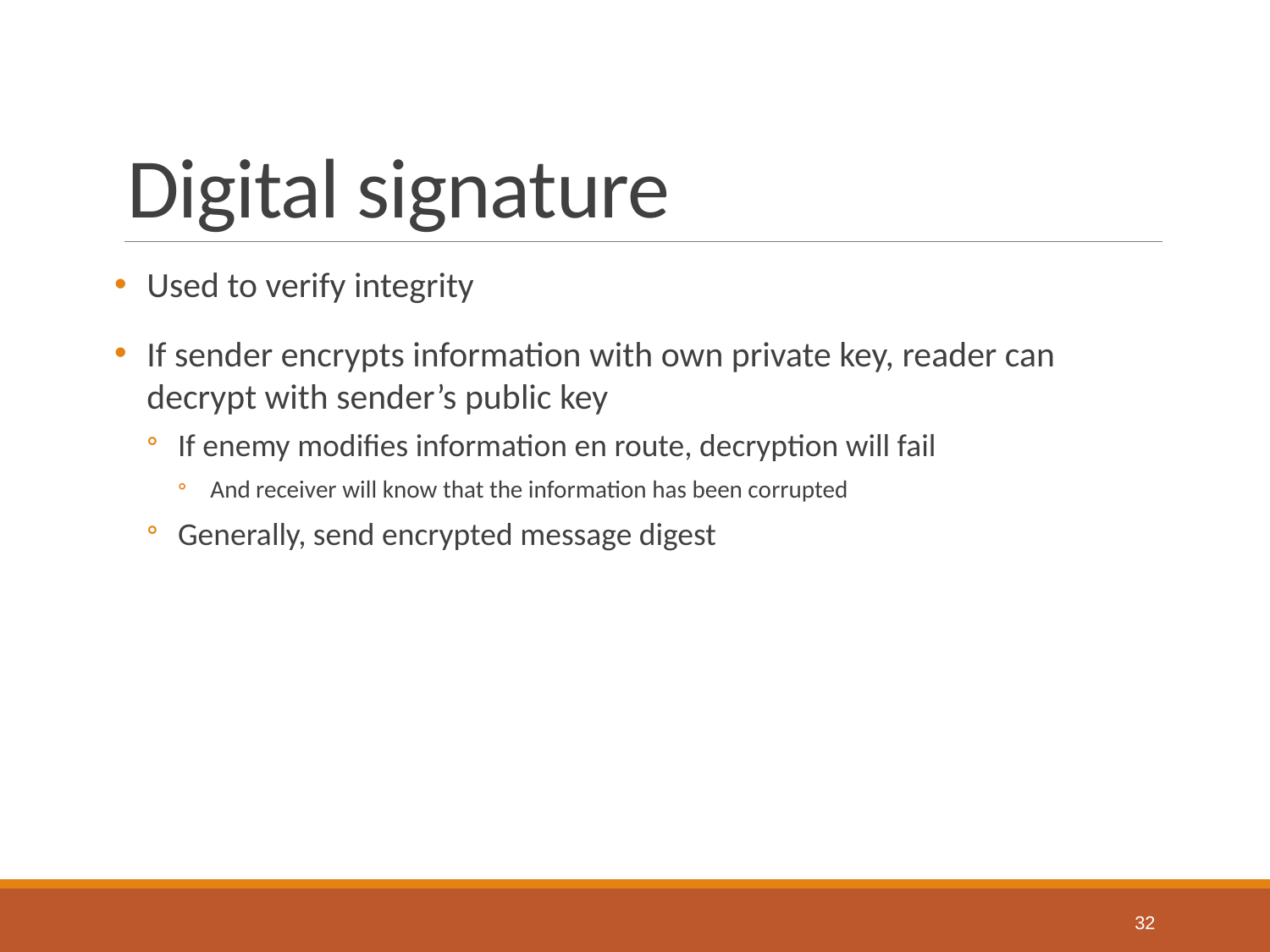

# Digital signature
Used to verify integrity
If sender encrypts information with own private key, reader can decrypt with sender’s public key
If enemy modifies information en route, decryption will fail
And receiver will know that the information has been corrupted
Generally, send encrypted message digest
32